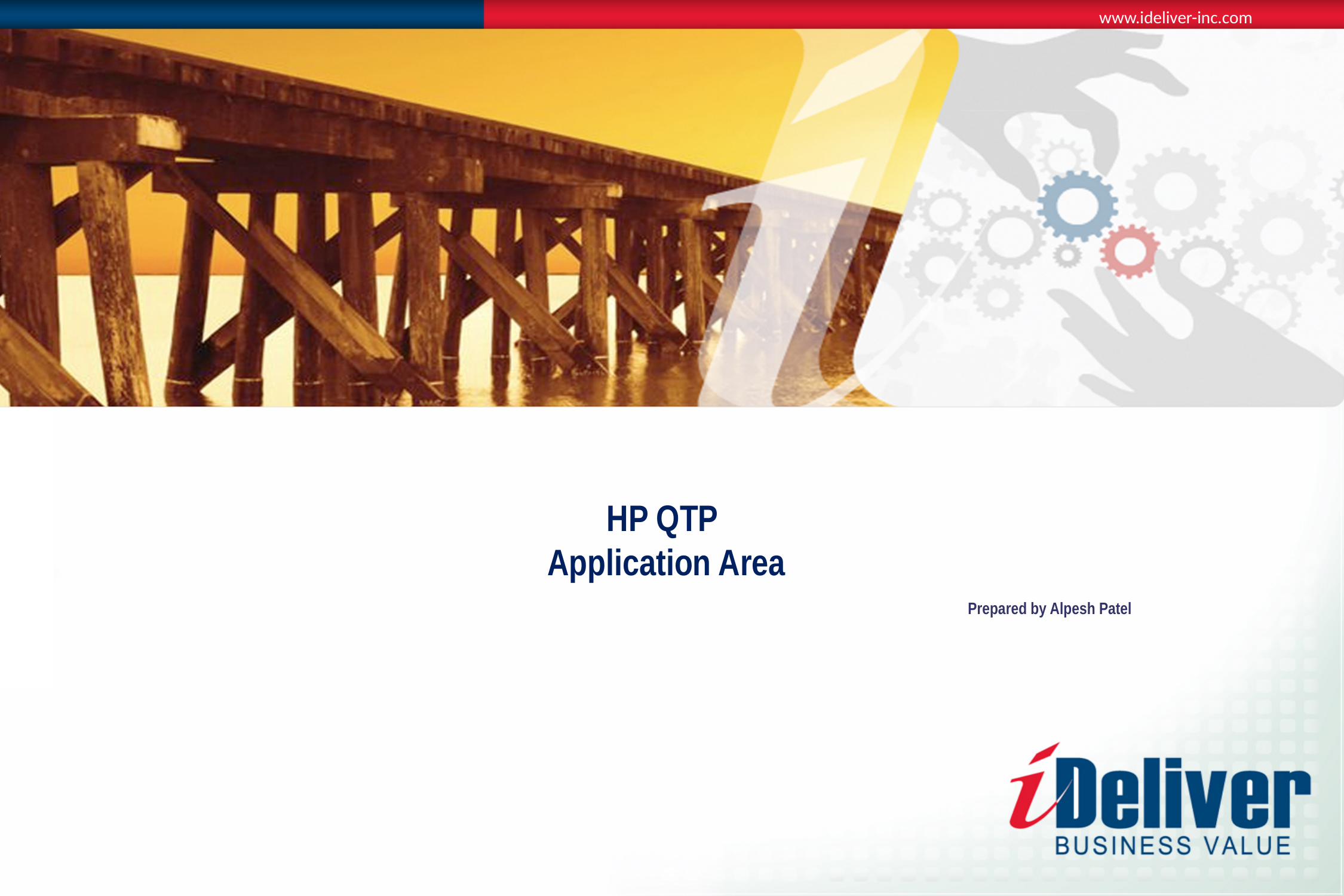

HP QTP
Application Area
                                                                                                           Prepared by Alpesh Patel